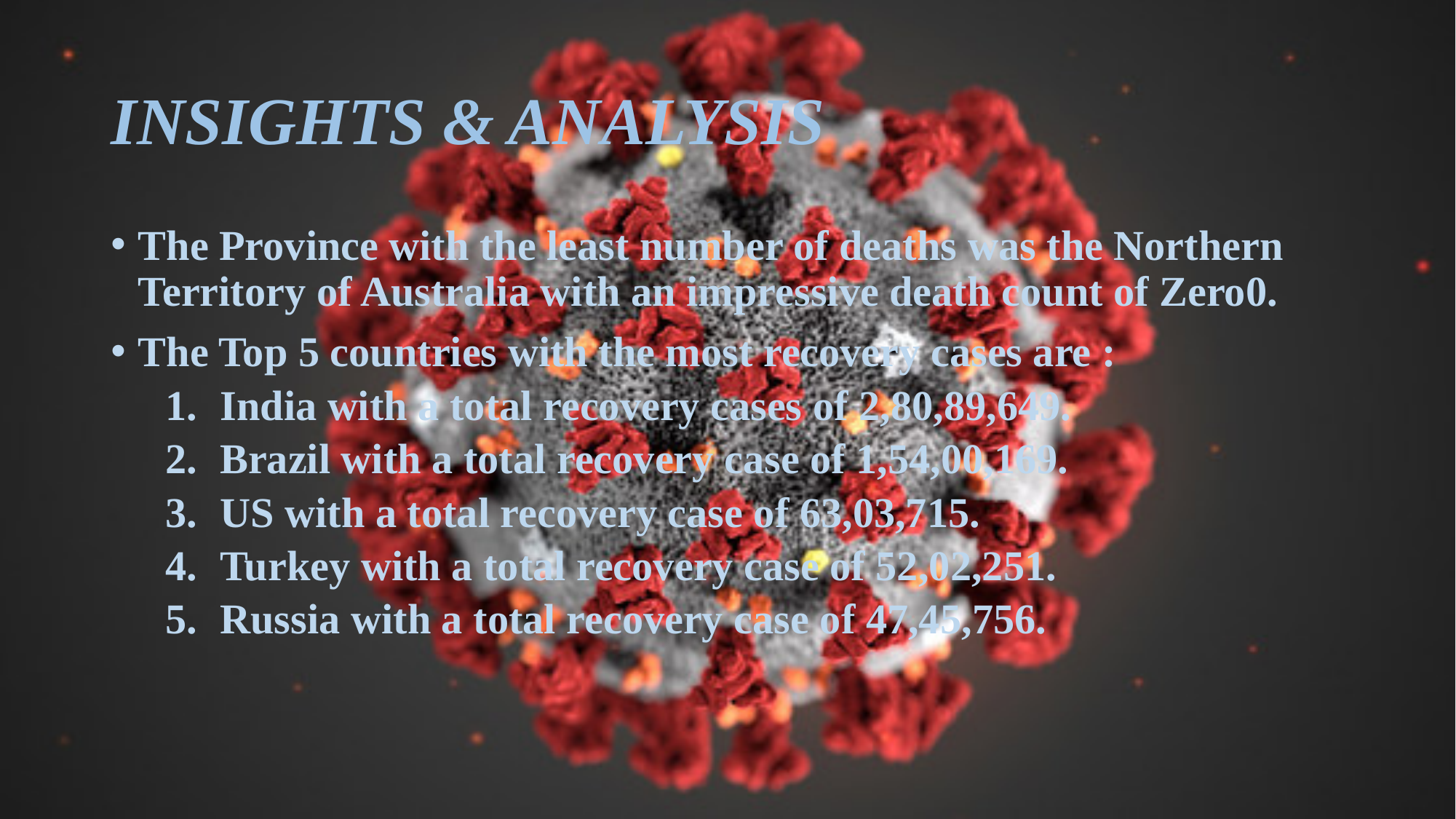

# INSIGHTS & ANALYSIS
The Province with the least number of deaths was the Northern Territory of Australia with an impressive death count of Zero0.
The Top 5 countries with the most recovery cases are :
India with a total recovery cases of 2,80,89,649.
Brazil with a total recovery case of 1,54,00,169.
US with a total recovery case of 63,03,715.
Turkey with a total recovery case of 52,02,251.
Russia with a total recovery case of 47,45,756.